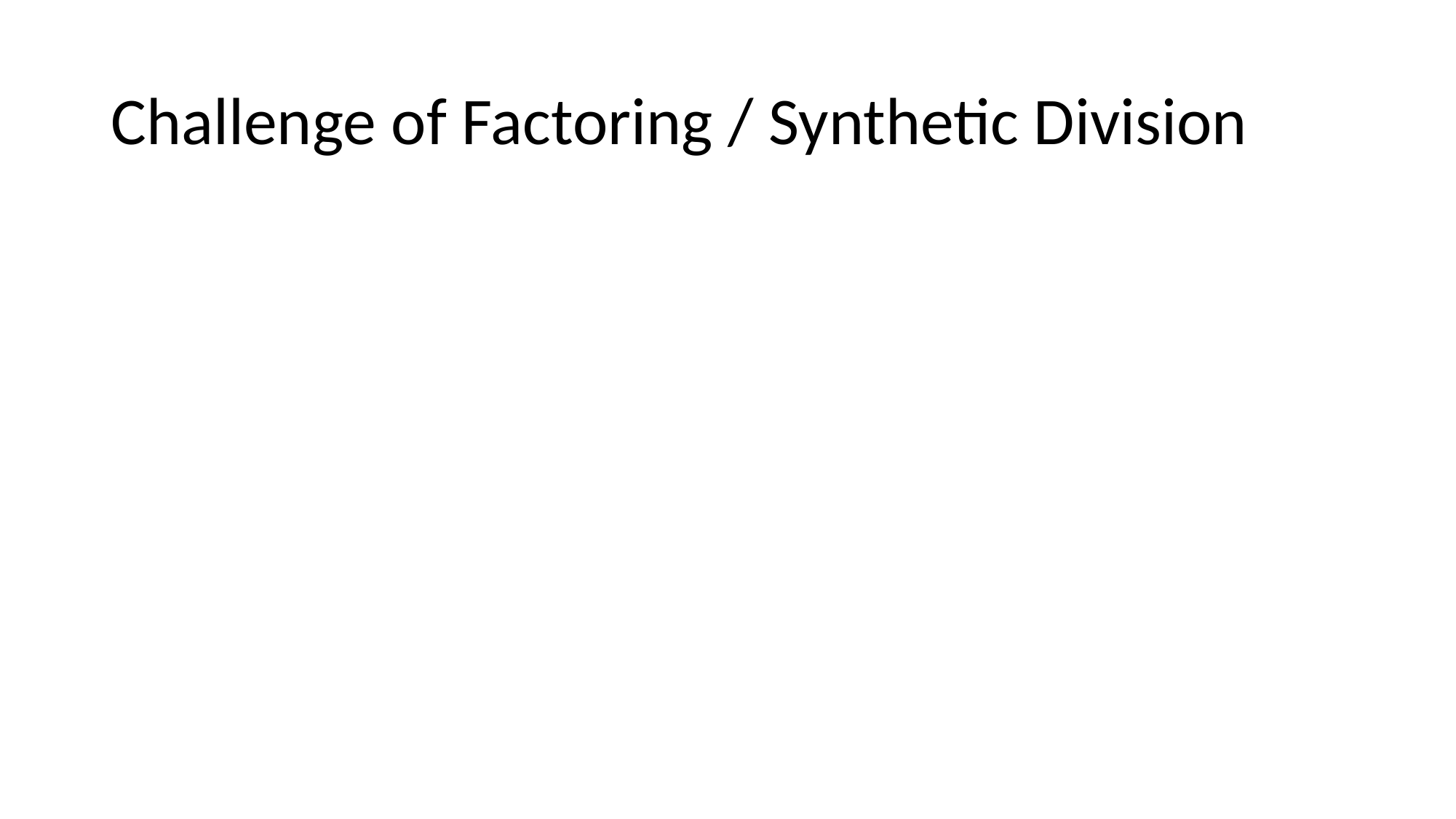

# Challenge of Factoring / Synthetic Division